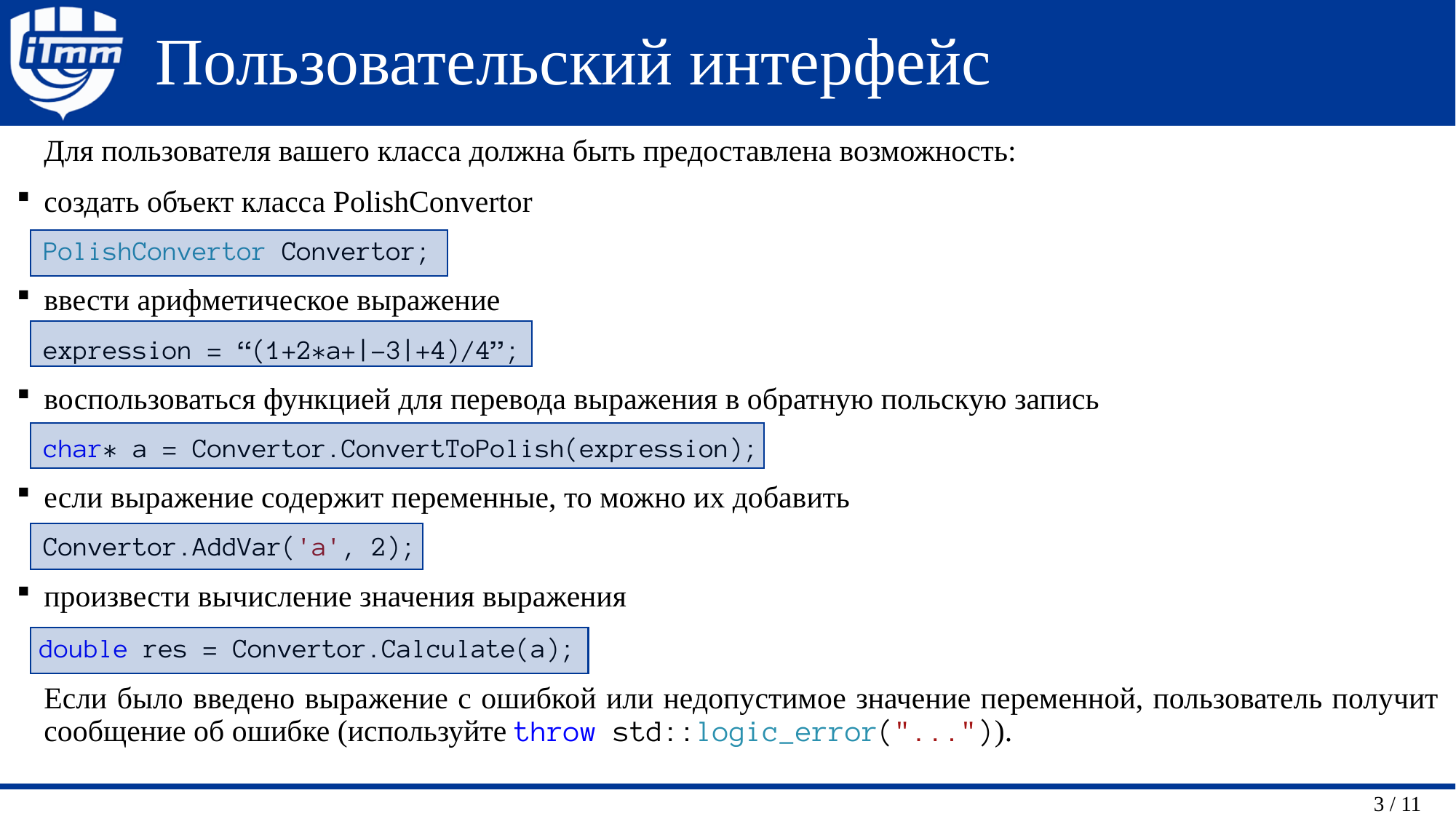

# Пользовательский интерфейс
Для пользователя вашего класса должна быть предоставлена возможность:
создать объект класса PolishConvertor
PolishConvertor Convertor;
ввести арифметическое выражение
expression = “(1+2*a+|-3|+4)/4”;
воспользоваться функцией для перевода выражения в обратную польскую запись
char* a = Convertor.ConvertToPolish(expression);
если выражение содержит переменные, то можно их добавить
Convertor.AddVar('a', 2);
произвести вычисление значения выражения
   double res = Convertor.Calculate(a);
Если было введено выражение с ошибкой или недопустимое значение переменной, пользователь получит сообщение об ошибке (используйте throw std::logic_error("...")).

 3 / 11